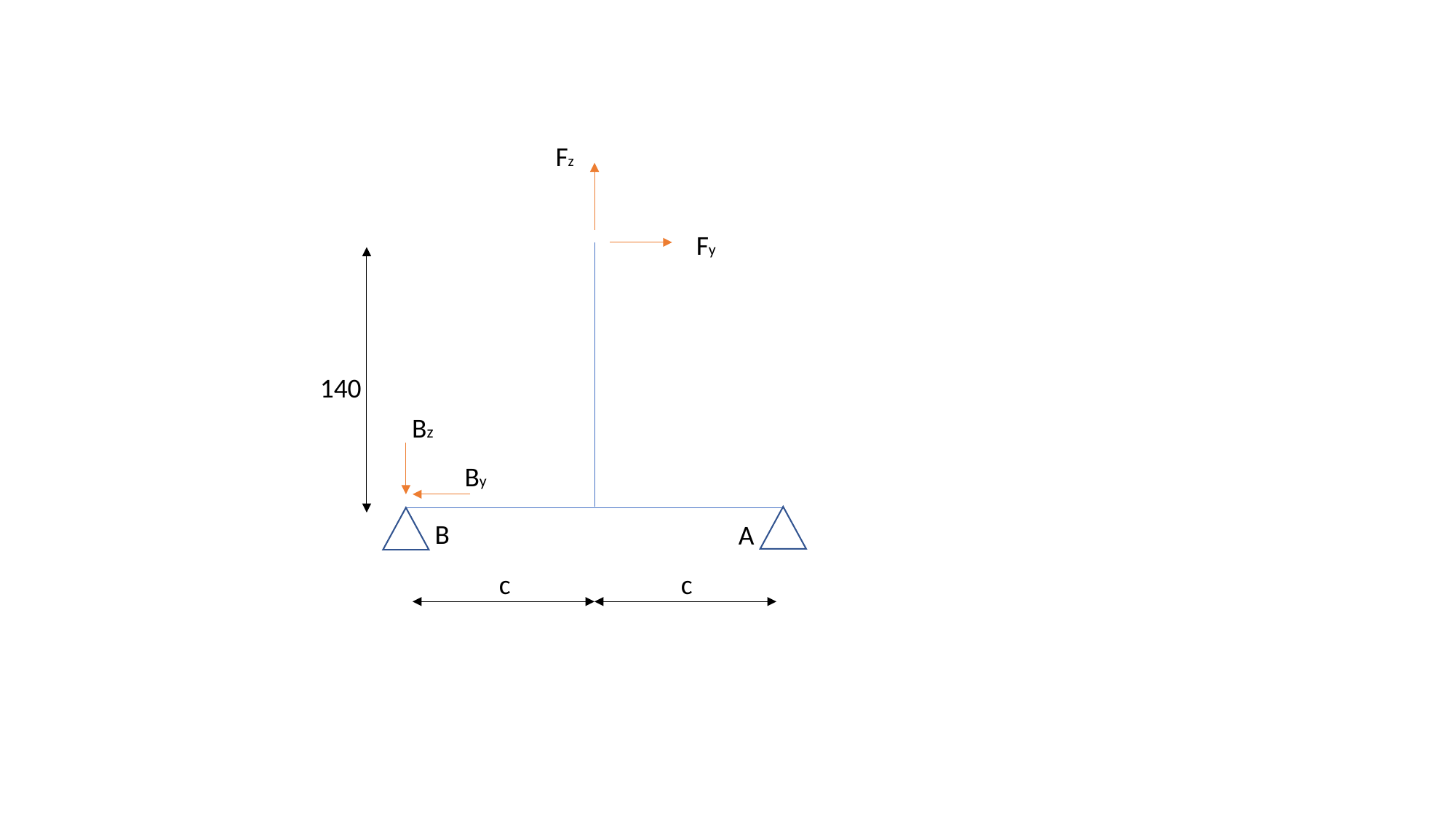

Fz
Fy
140
Bz
By

B
A
c
c